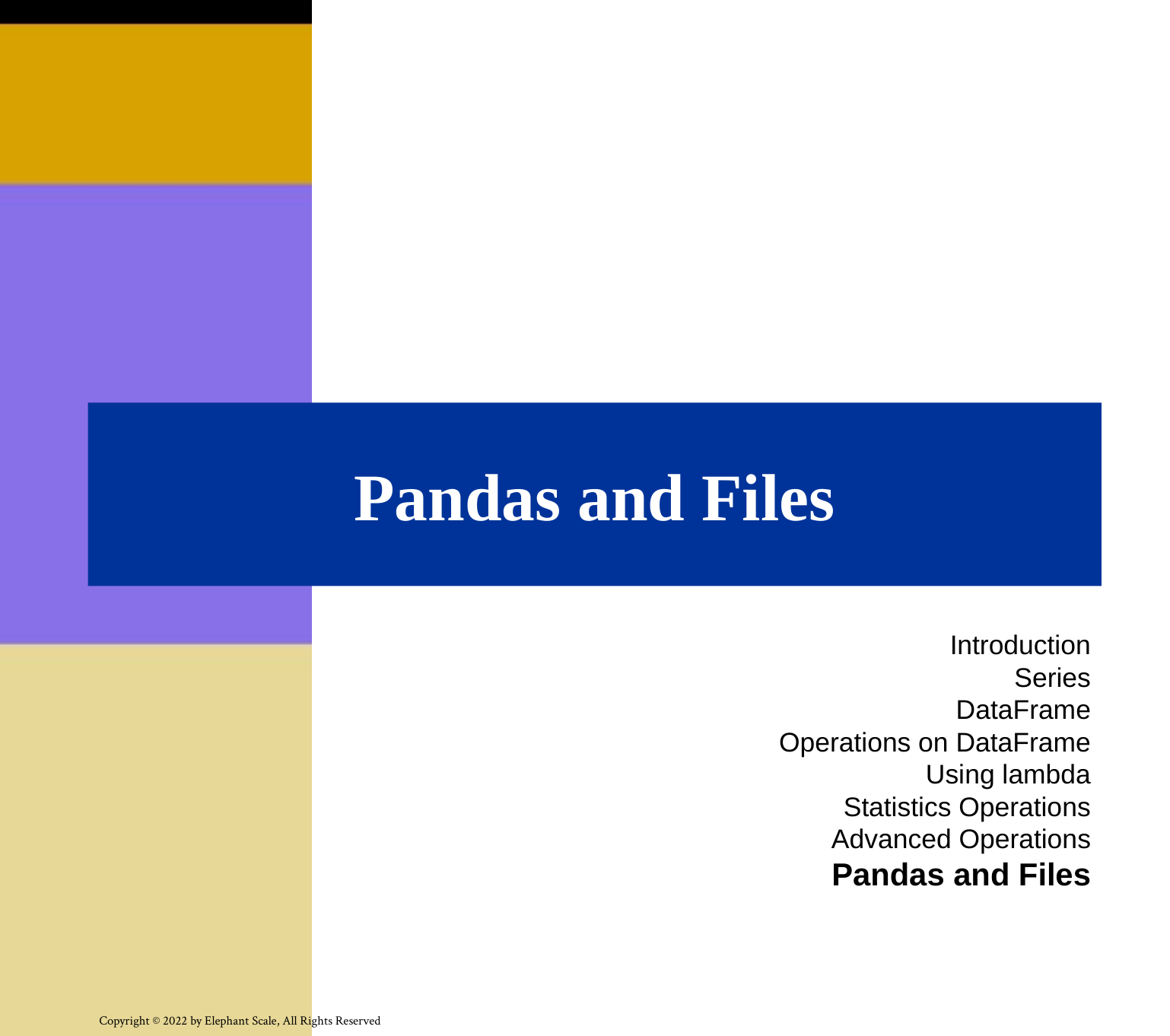

# Pandas and Files
Introduction
Series
DataFrame
Operations on DataFrame
Using lambda
Statistics Operations
Advanced Operations
Pandas and Files
Copyright © 2022 by Elephant Scale, All Rights Reserved